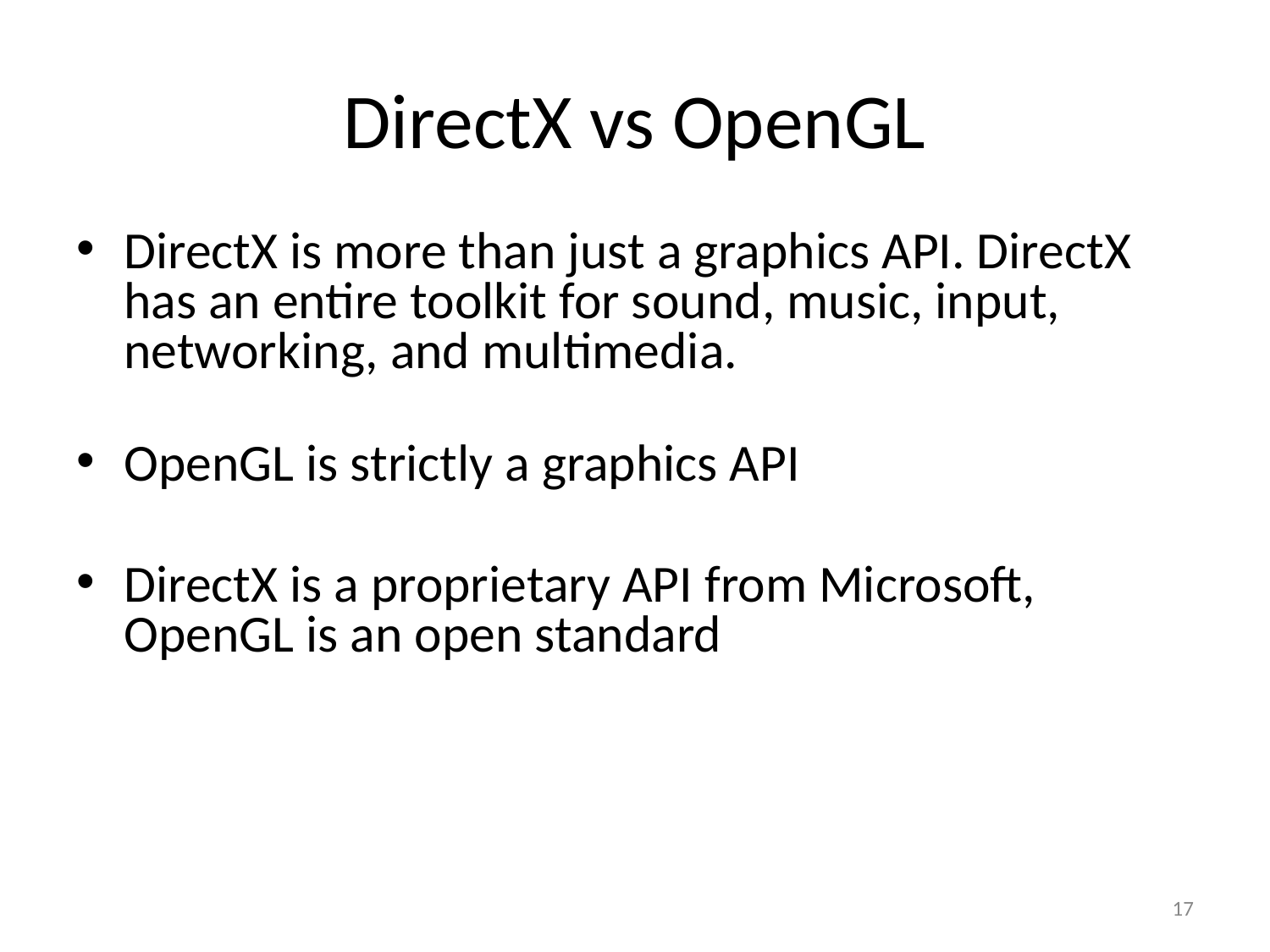

# DirectX vs OpenGL
DirectX is more than just a graphics API. DirectX has an entire toolkit for sound, music, input, networking, and multimedia.
OpenGL is strictly a graphics API

DirectX is a proprietary API from Microsoft, OpenGL is an open standard

17